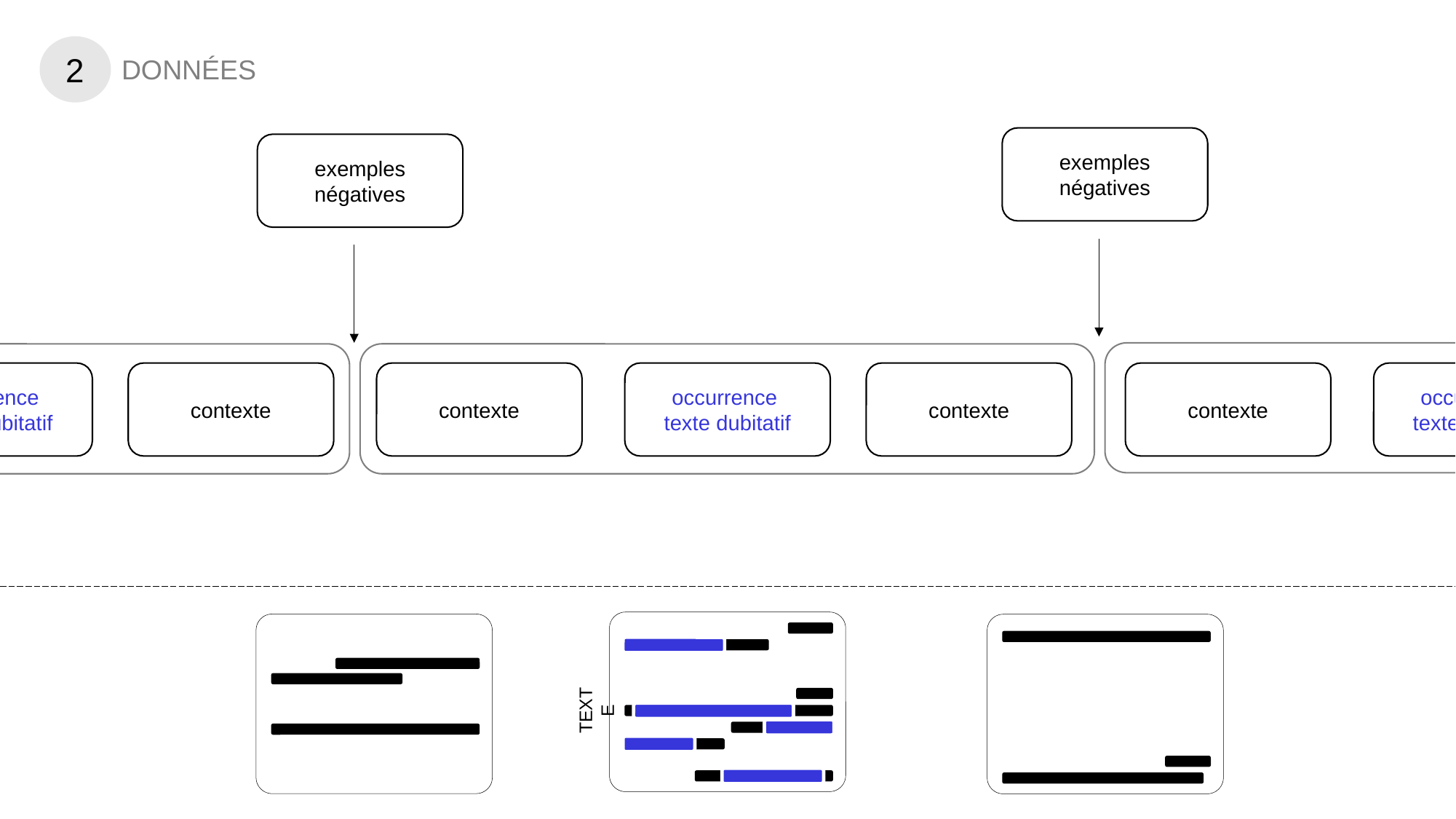

2
DONNÉES
exemples négatives
exemples négatives

contexte
contexte
occurrence
texte dubitatif
contexte
occurrence
texte dubitatif
contexte
occurrence
texte dubitatif

TEXTE